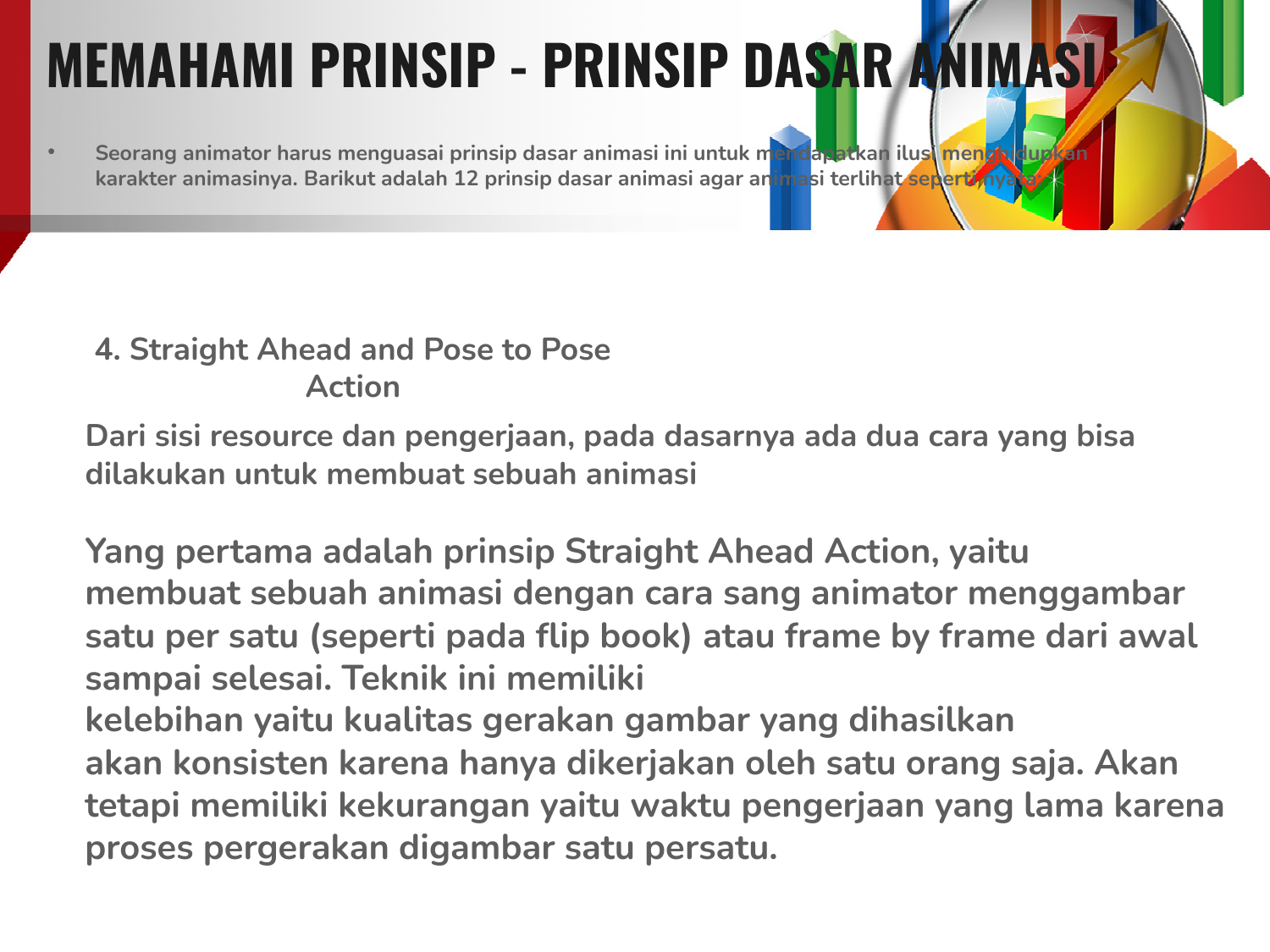

MEMAHAMI PRINSIP - PRINSIP DASAR ANIMASI
Seorang animator harus menguasai prinsip dasar animasi ini untuk mendapatkan ilusi menghidupkan karakter animasinya. Barikut adalah 12 prinsip dasar animasi agar animasi terlihat seperti nyata:
4. Straight Ahead and Pose to Pose Action
Dari sisi resource dan pengerjaan, pada dasarnya ada dua cara yang bisa dilakukan untuk membuat sebuah animasi
Yang pertama adalah prinsip Straight Ahead Action, yaitu membuat sebuah animasi dengan cara sang animator menggambar satu per satu (seperti pada flip book) atau frame by frame dari awal sampai selesai. Teknik ini memiliki kelebihan yaitu kualitas gerakan gambar yang dihasilkan akan konsisten karena hanya dikerjakan oleh satu orang saja. Akan tetapi memiliki kekurangan yaitu waktu pengerjaan yang lama karena proses pergerakan digambar satu persatu.